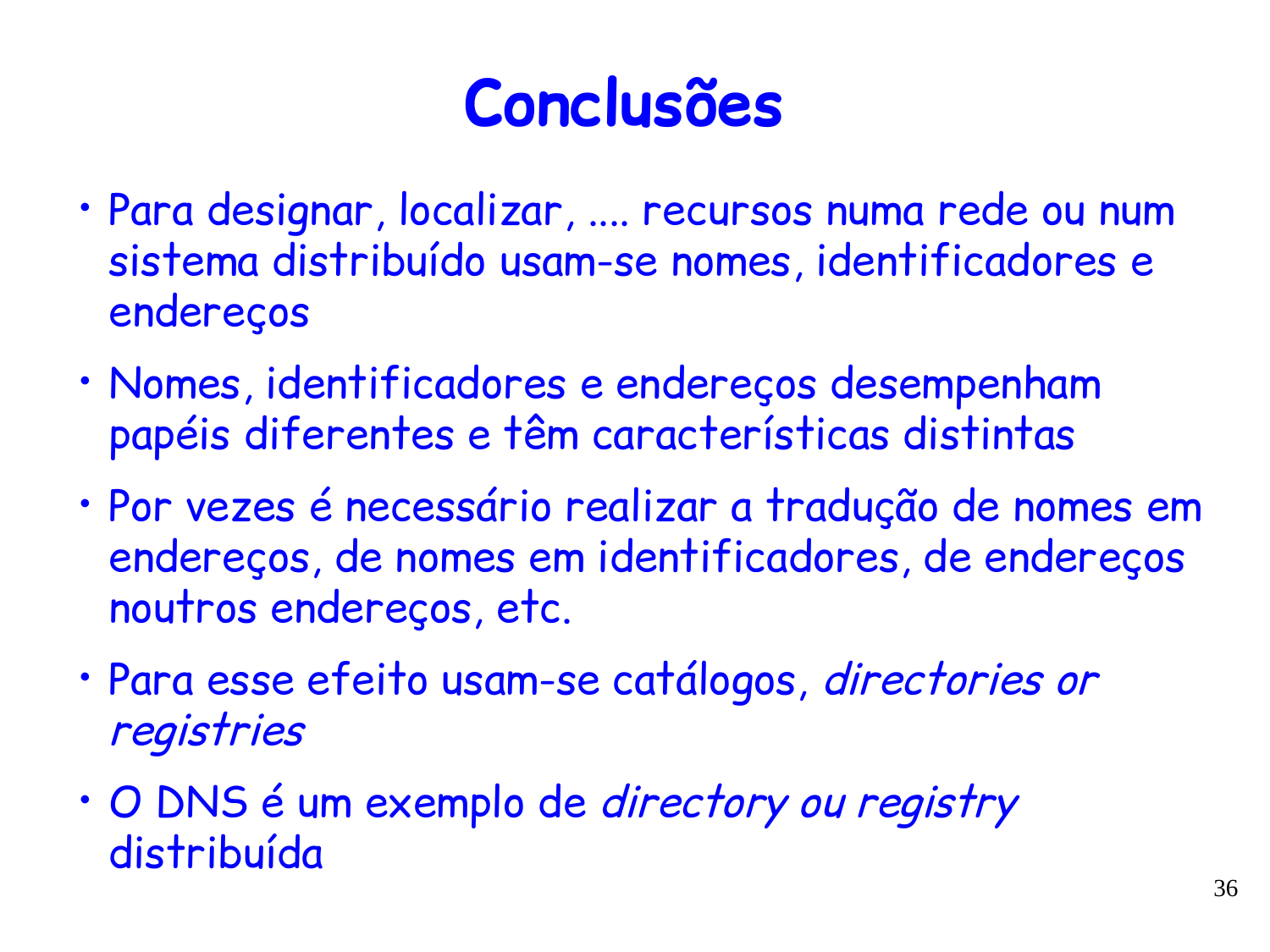

# Conclusões
Para designar, localizar, .... recursos numa rede ou num sistema distribuído usam-se nomes, identificadores e endereços
Nomes, identificadores e endereços desempenham papéis diferentes e têm características distintas
Por vezes é necessário realizar a tradução de nomes em endereços, de nomes em identificadores, de endereços noutros endereços, etc.
Para esse efeito usam-se catálogos, directories or registries
O DNS é um exemplo de directory ou registry distribuída
36